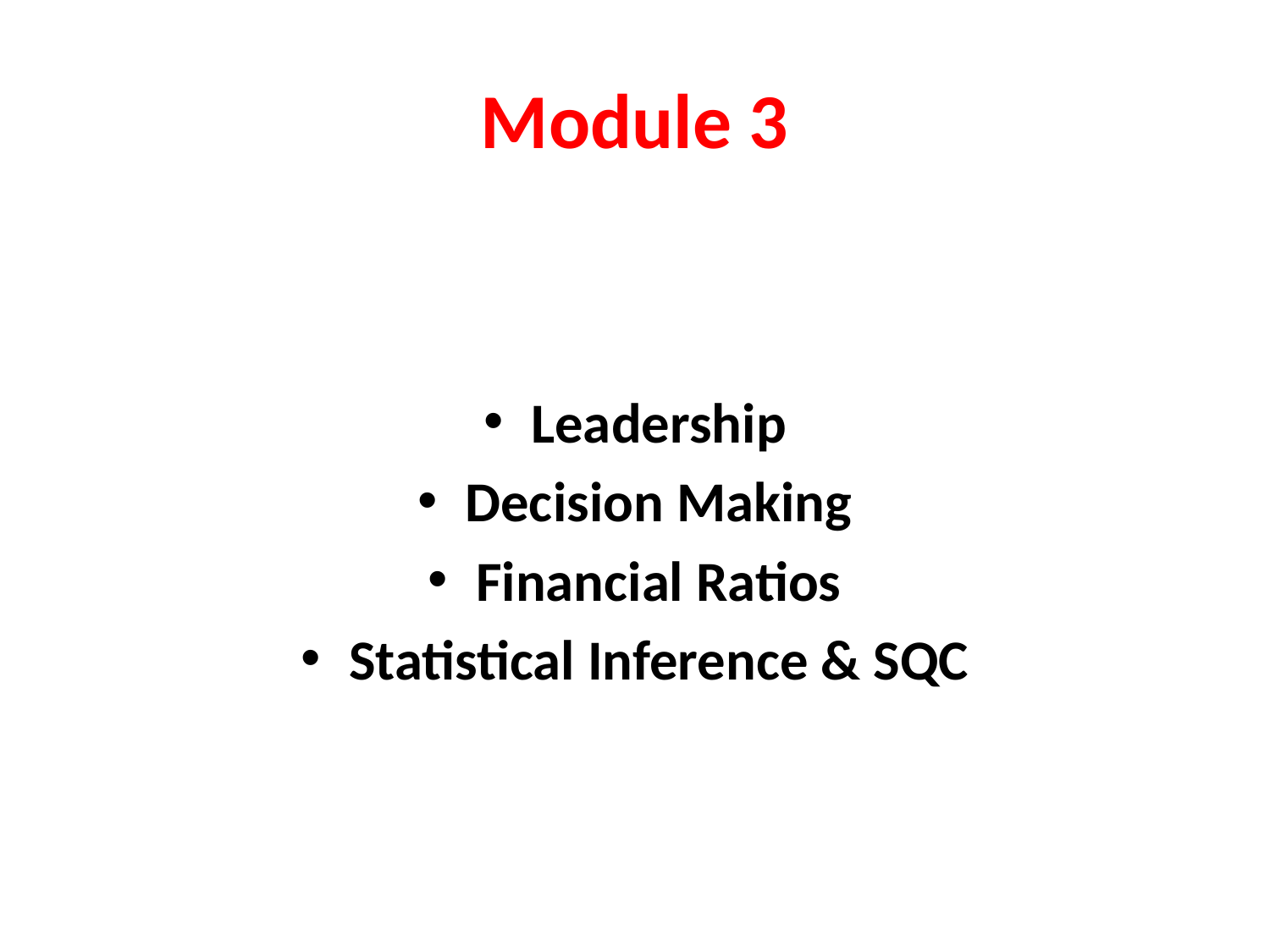

# Module 3

Leadership
Decision Making
Financial Ratios
Statistical Inference & SQC